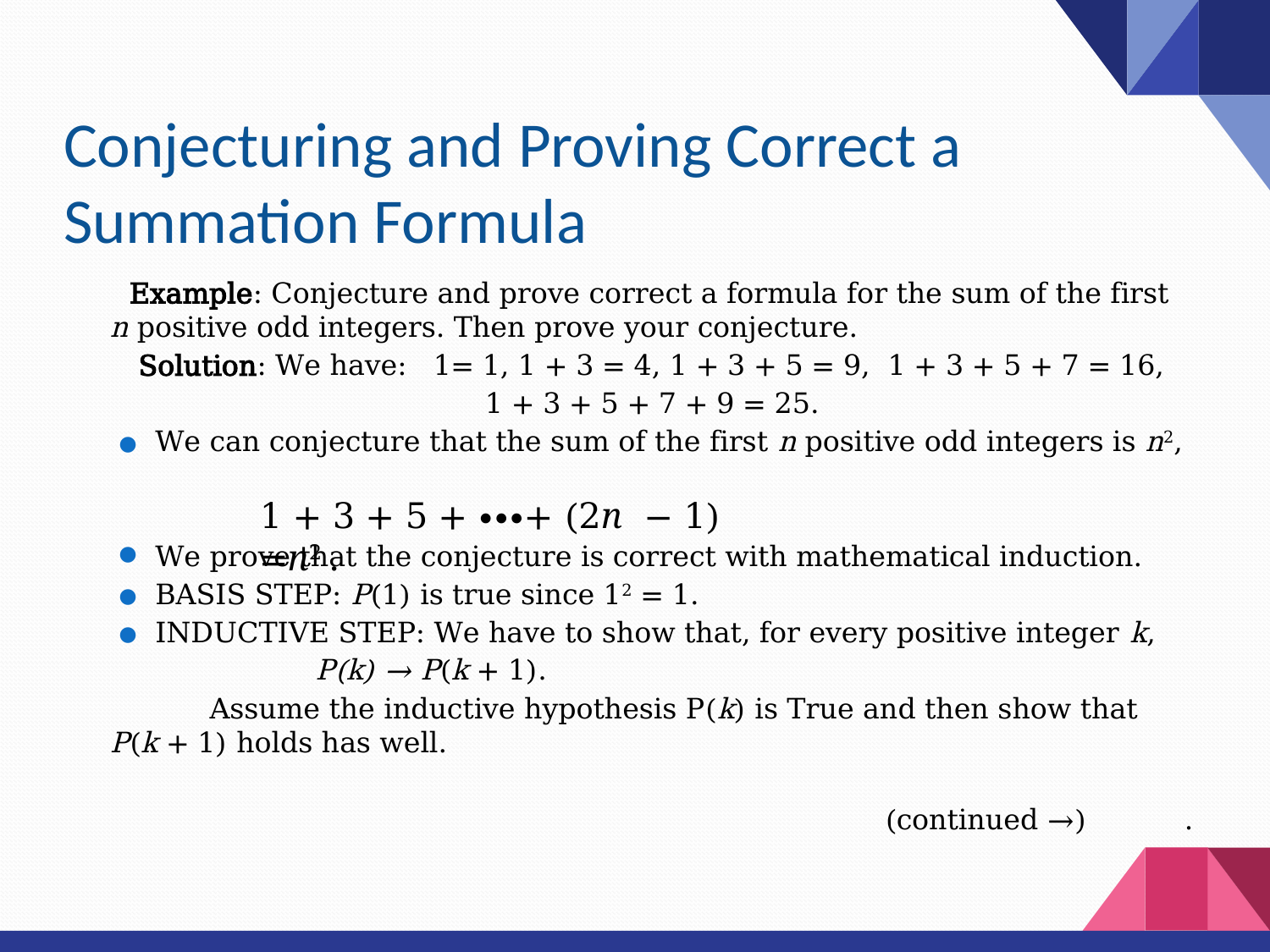

# Conjecturing and Proving Correct a Summation Formula
      Example: Conjecture and prove correct a formula for the sum of the first n positive odd integers. Then prove your conjecture.
       Solution: We have:   1= 1, 1 + 3 = 4, 1 + 3 + 5 = 9,  1 + 3 + 5 + 7 = 16,
                                              1 + 3 + 5 + 7 + 9 = 25.
We can conjecture that the sum of the first n positive odd integers is n2,

We prove that the conjecture is correct with mathematical induction.
BASIS STEP: P(1) is true since 12 = 1.
INDUCTIVE STEP: We have to show that, for every positive integer k,
                  P(k) → P(k + 1).
               Assume the inductive hypothesis P(k) is True and then show that P(k + 1) holds has well.

(continued →)           .
1 + 3 + 5 + ∙∙∙+ (2n  − 1) =n2 .